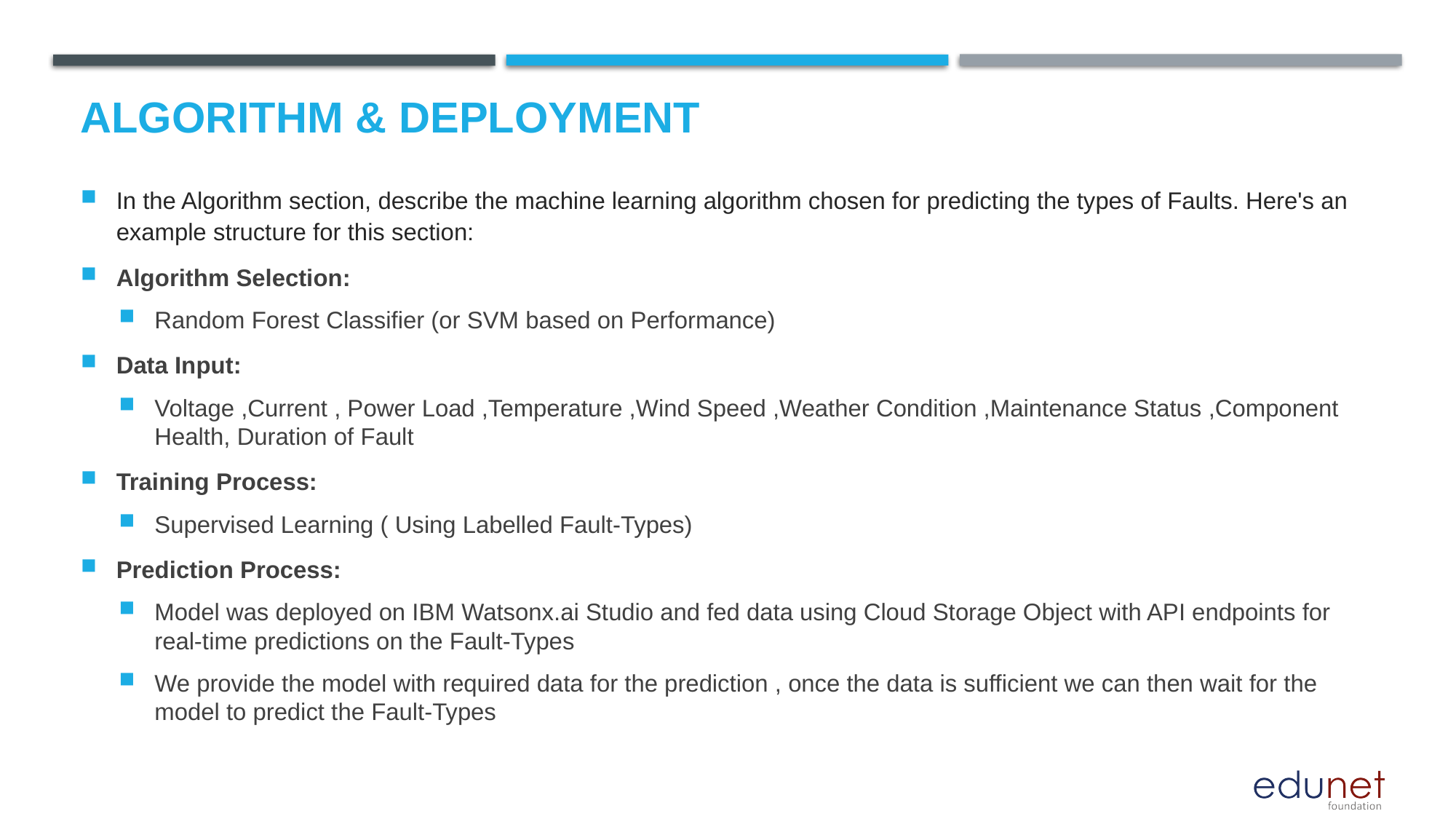

# Algorithm & Deployment
In the Algorithm section, describe the machine learning algorithm chosen for predicting the types of Faults. Here's an example structure for this section:
Algorithm Selection:
Random Forest Classifier (or SVM based on Performance)
Data Input:
Voltage ,Current , Power Load ,Temperature ,Wind Speed ,Weather Condition ,Maintenance Status ,Component Health, Duration of Fault
Training Process:
Supervised Learning ( Using Labelled Fault-Types)
Prediction Process:
Model was deployed on IBM Watsonx.ai Studio and fed data using Cloud Storage Object with API endpoints for real-time predictions on the Fault-Types
We provide the model with required data for the prediction , once the data is sufficient we can then wait for the model to predict the Fault-Types